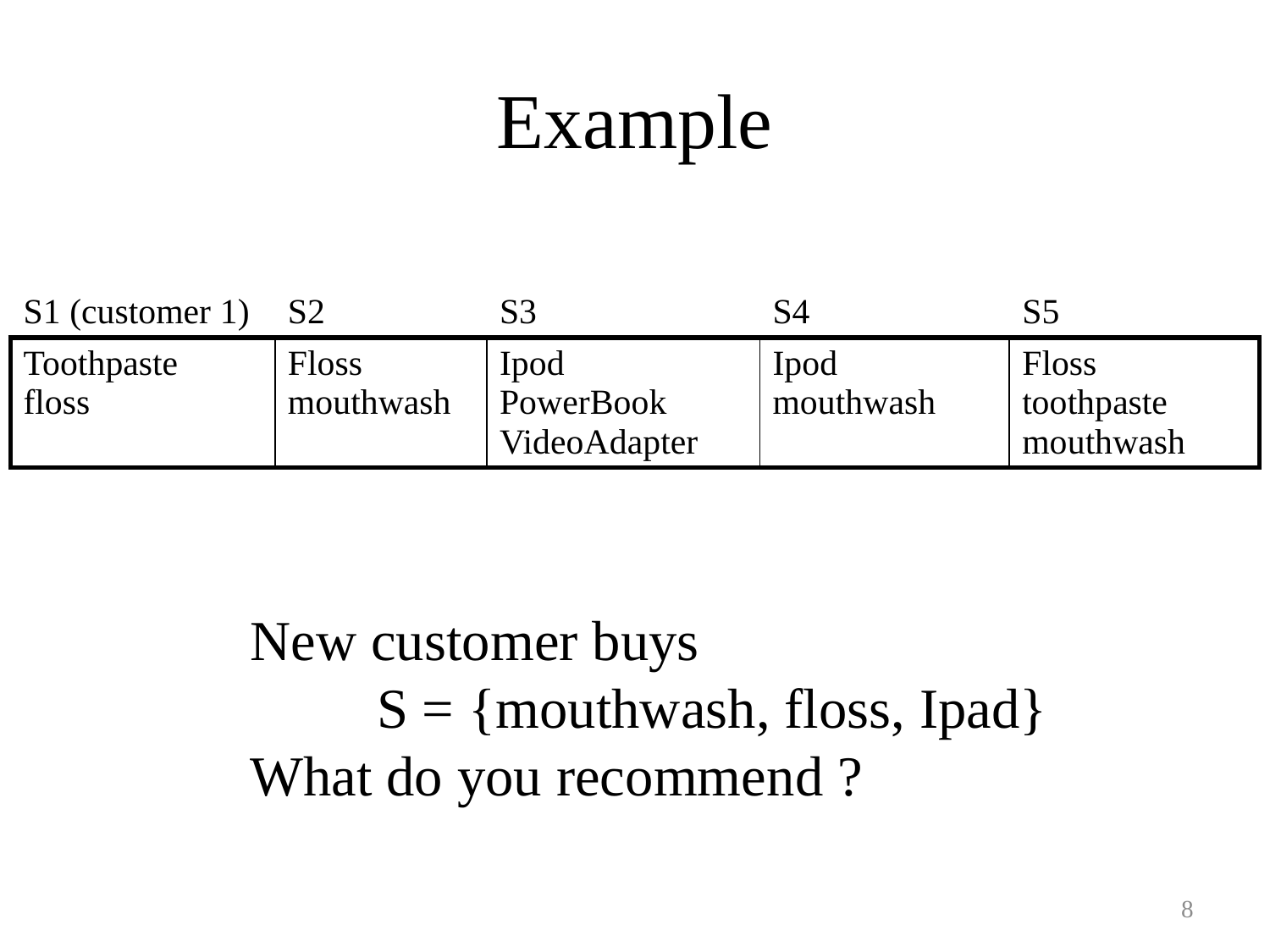

# Example
| S1 (customer 1) | S2 | S3 | S4 | S5 |
| --- | --- | --- | --- | --- |
| Toothpaste floss | Floss mouthwash | Ipod PowerBook VideoAdapter | Ipod mouthwash | Floss toothpaste mouthwash |
New customer buys
	S = {mouthwash, floss, Ipad}
What do you recommend ?
8